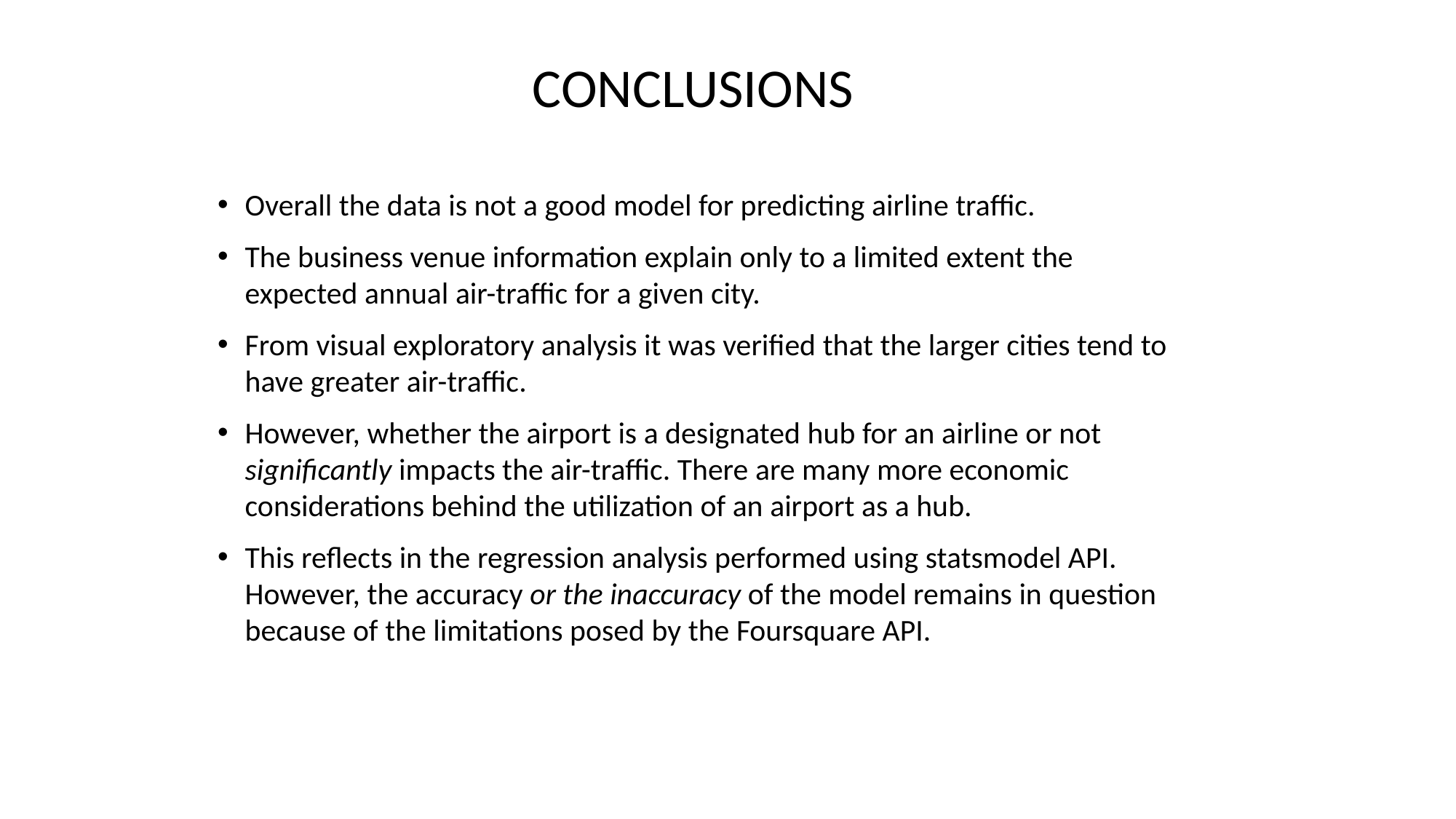

CONCLUSIONS
Overall the data is not a good model for predicting airline traffic.
The business venue information explain only to a limited extent the expected annual air-traffic for a given city.
From visual exploratory analysis it was verified that the larger cities tend to have greater air-traffic.
However, whether the airport is a designated hub for an airline or not significantly impacts the air-traffic. There are many more economic considerations behind the utilization of an airport as a hub.
This reflects in the regression analysis performed using statsmodel API. However, the accuracy or the inaccuracy of the model remains in question because of the limitations posed by the Foursquare API.